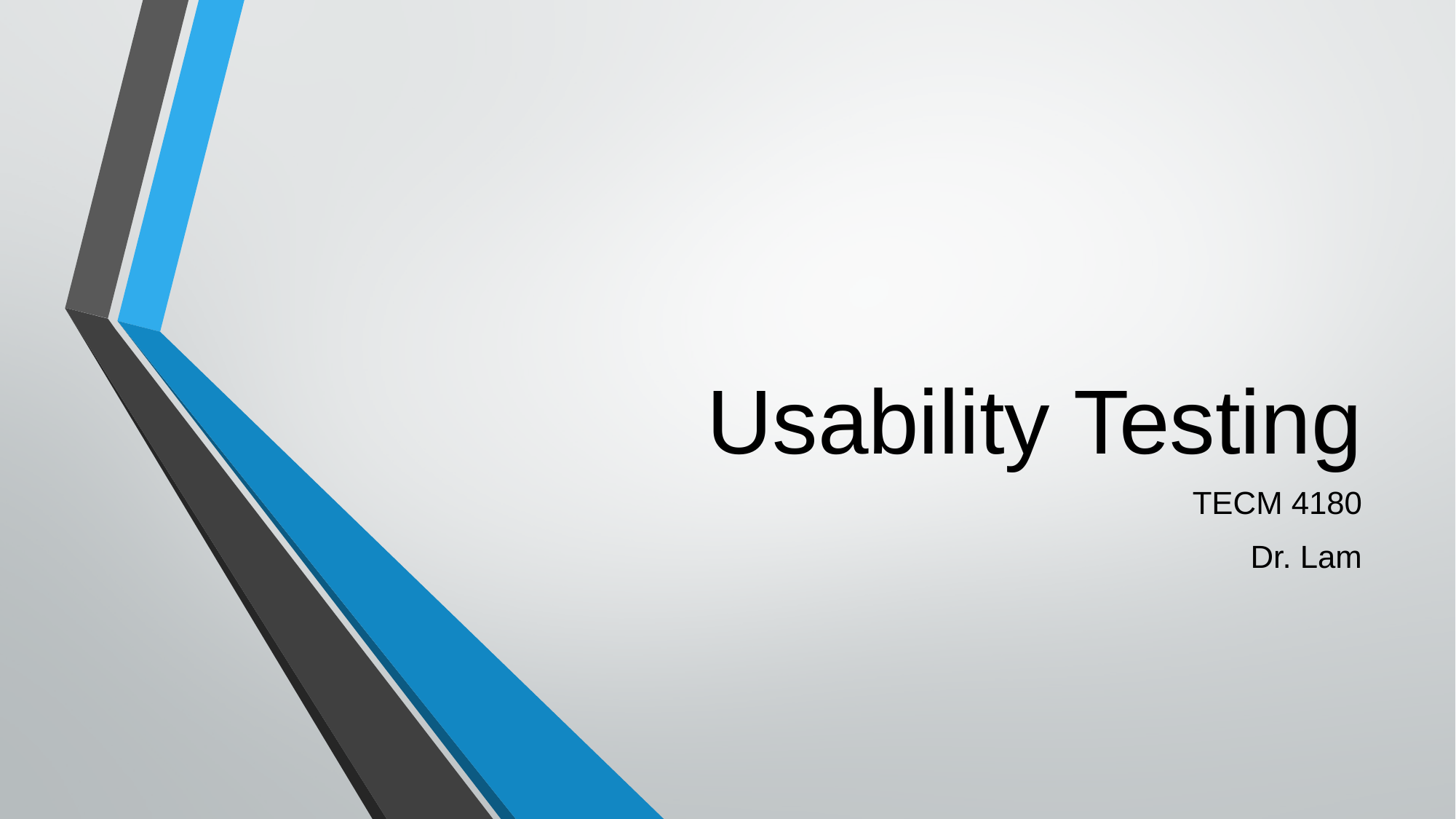

# Usability Testing
TECM 4180
Dr. Lam